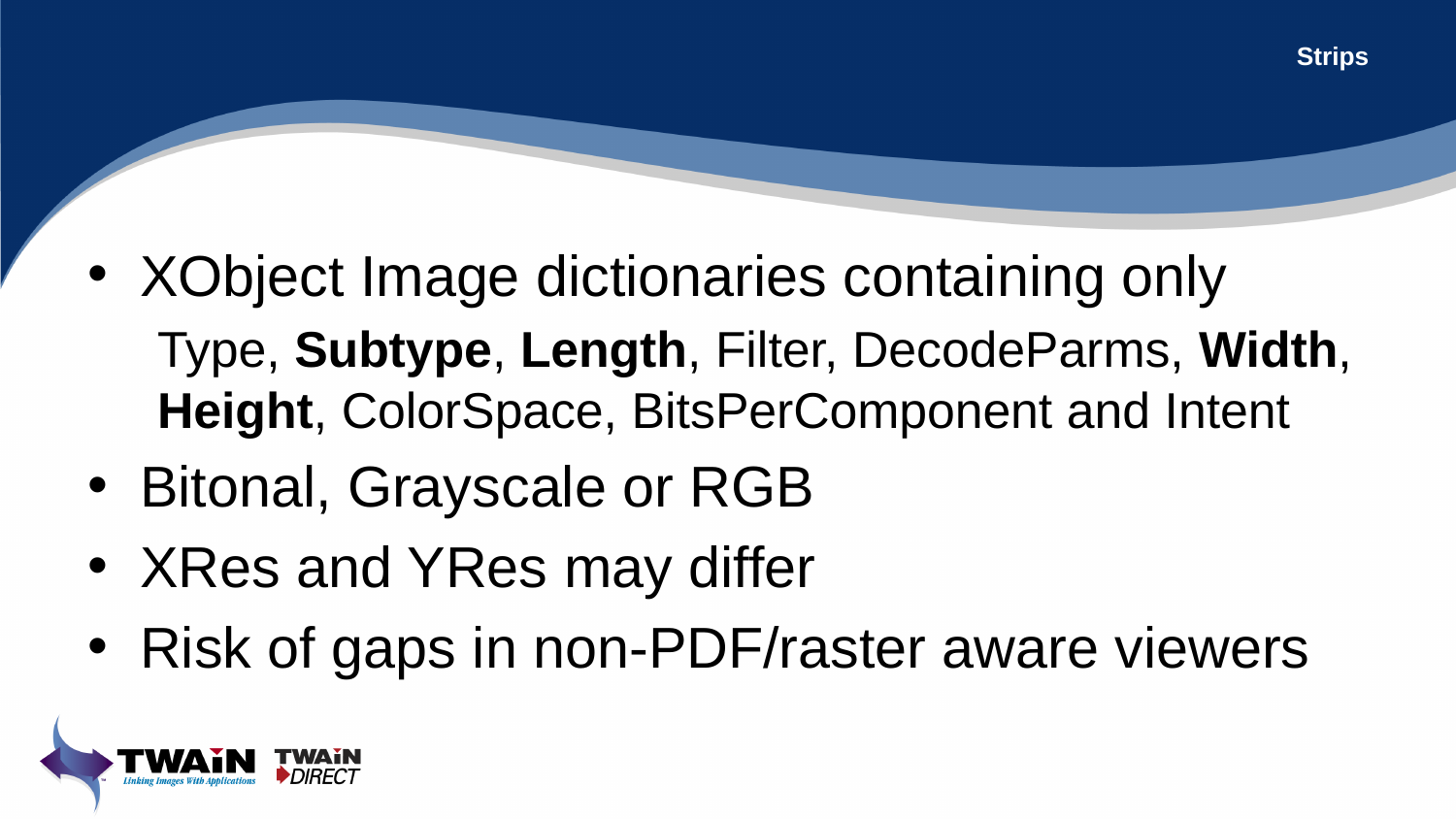

# Strips
XObject Image dictionaries containing only
Type, Subtype, Length, Filter, DecodeParms, Width, Height, ColorSpace, BitsPerComponent and Intent
Bitonal, Grayscale or RGB
XRes and YRes may differ
Risk of gaps in non-PDF/raster aware viewers